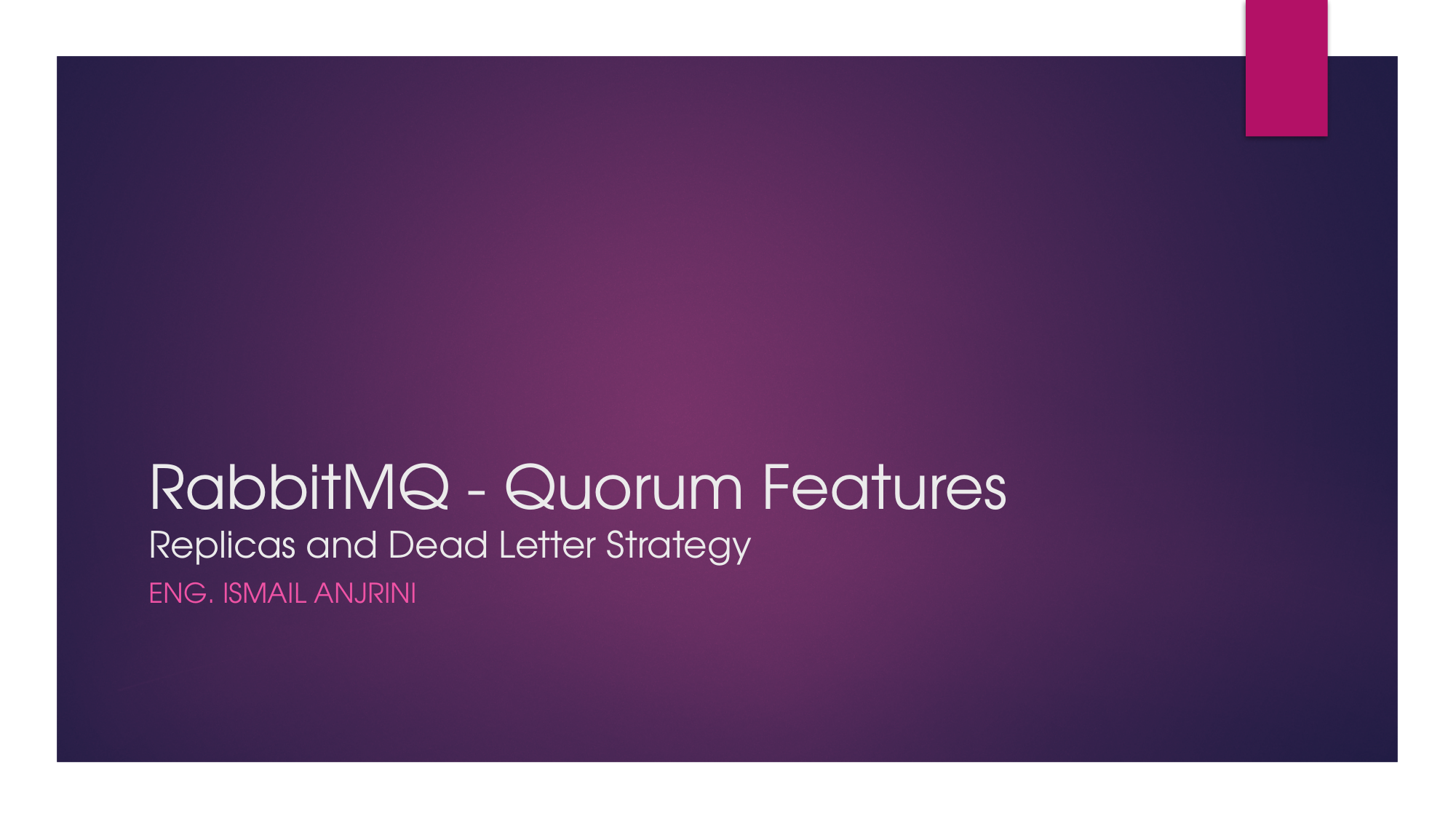

# RabbitMQ - Quorum Features Replicas and Dead Letter Strategy
Eng. Ismail Anjrini